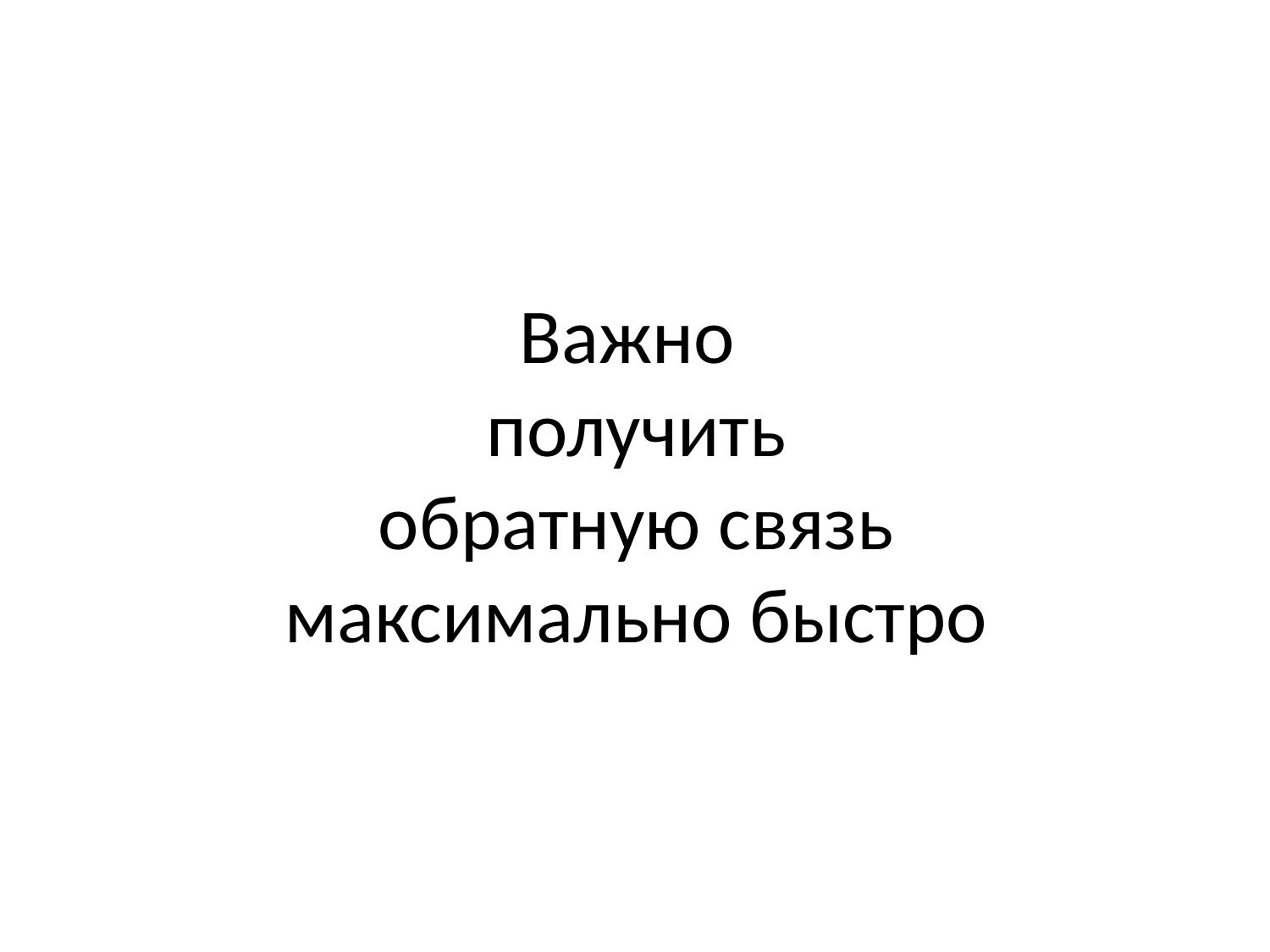

# Важно получить обратную связь максимально быстро
110